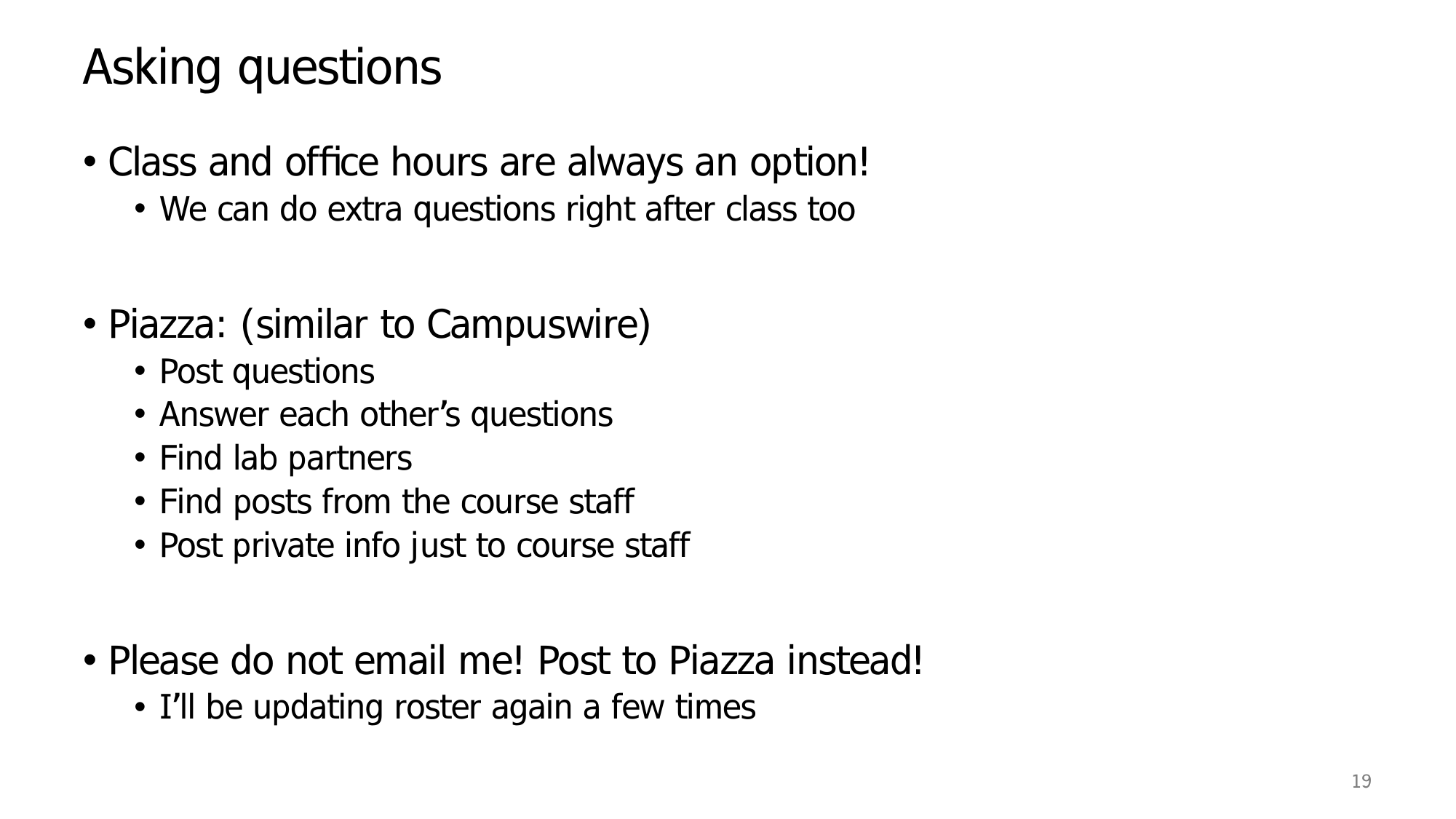

# Asking questions
Class and office hours are always an option!
We can do extra questions right after class too

Piazza: (similar to Campuswire)
Post questions
Answer each other’s questions
Find lab partners
Find posts from the course staff
Post private info just to course staff

Please do not email me! Post to Piazza instead!
I’ll be updating roster again a few times
19